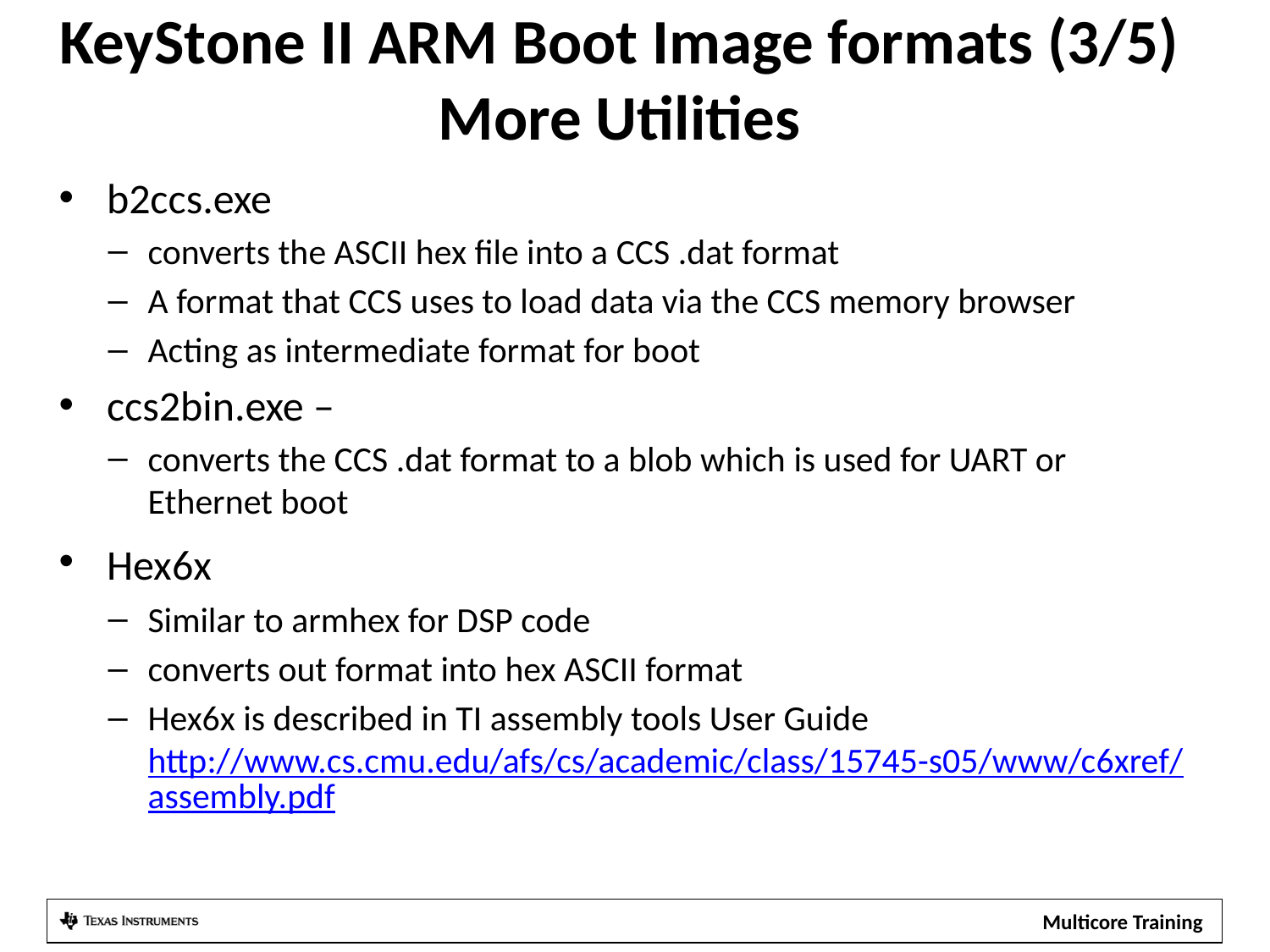

# KeyStone II ARM Boot Image formats (3/5) More Utilities
b2ccs.exe
converts the ASCII hex file into a CCS .dat format
A format that CCS uses to load data via the CCS memory browser
Acting as intermediate format for boot
ccs2bin.exe –
converts the CCS .dat format to a blob which is used for UART or Ethernet boot
Hex6x
Similar to armhex for DSP code
converts out format into hex ASCII format
Hex6x is described in TI assembly tools User Guide  http://www.cs.cmu.edu/afs/cs/academic/class/15745-s05/www/c6xref/assembly.pdf